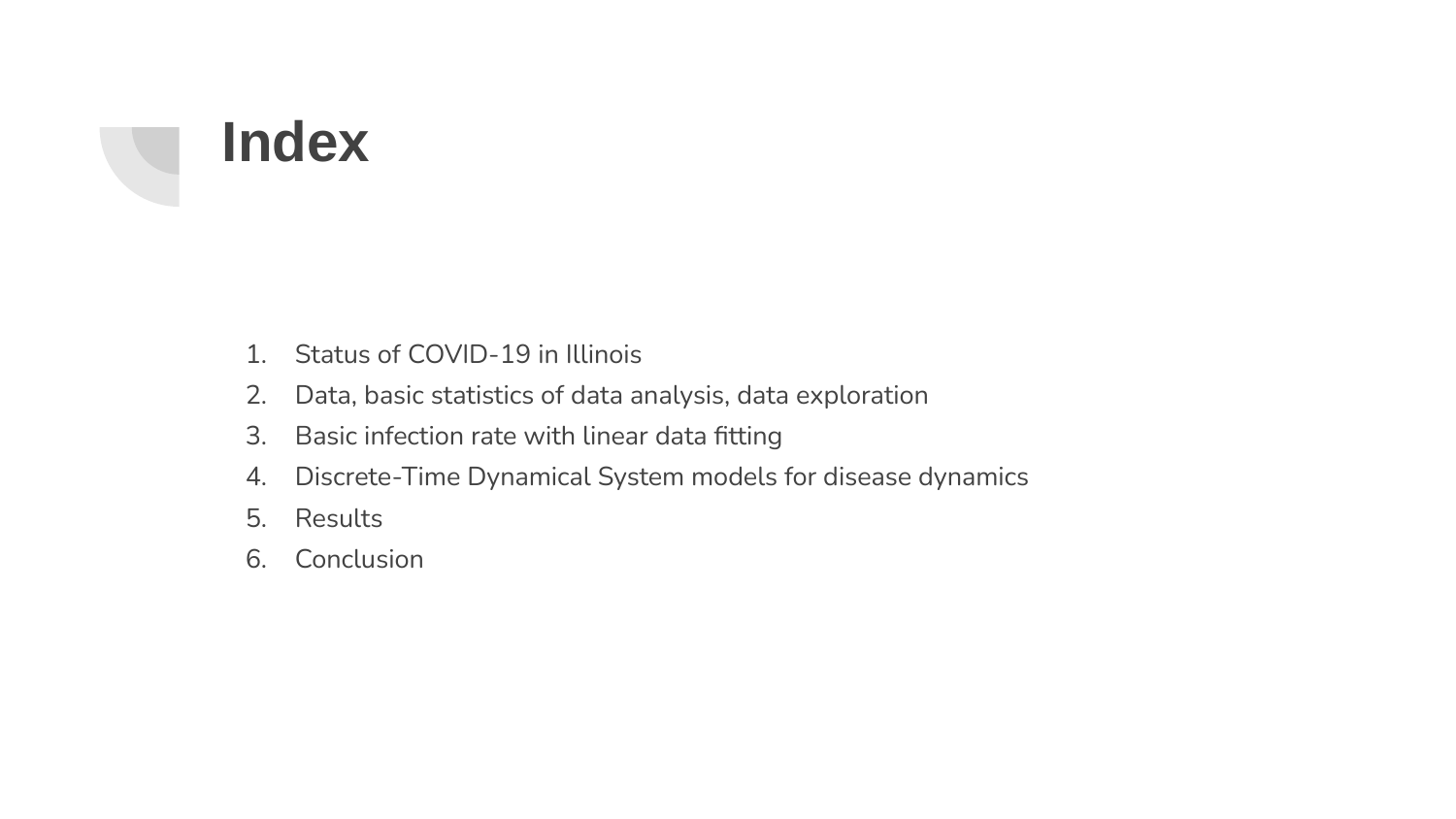

# Index
Status of COVID-19 in Illinois
Data, basic statistics of data analysis, data exploration
Basic infection rate with linear data fitting
Discrete-Time Dynamical System models for disease dynamics
Results
Conclusion